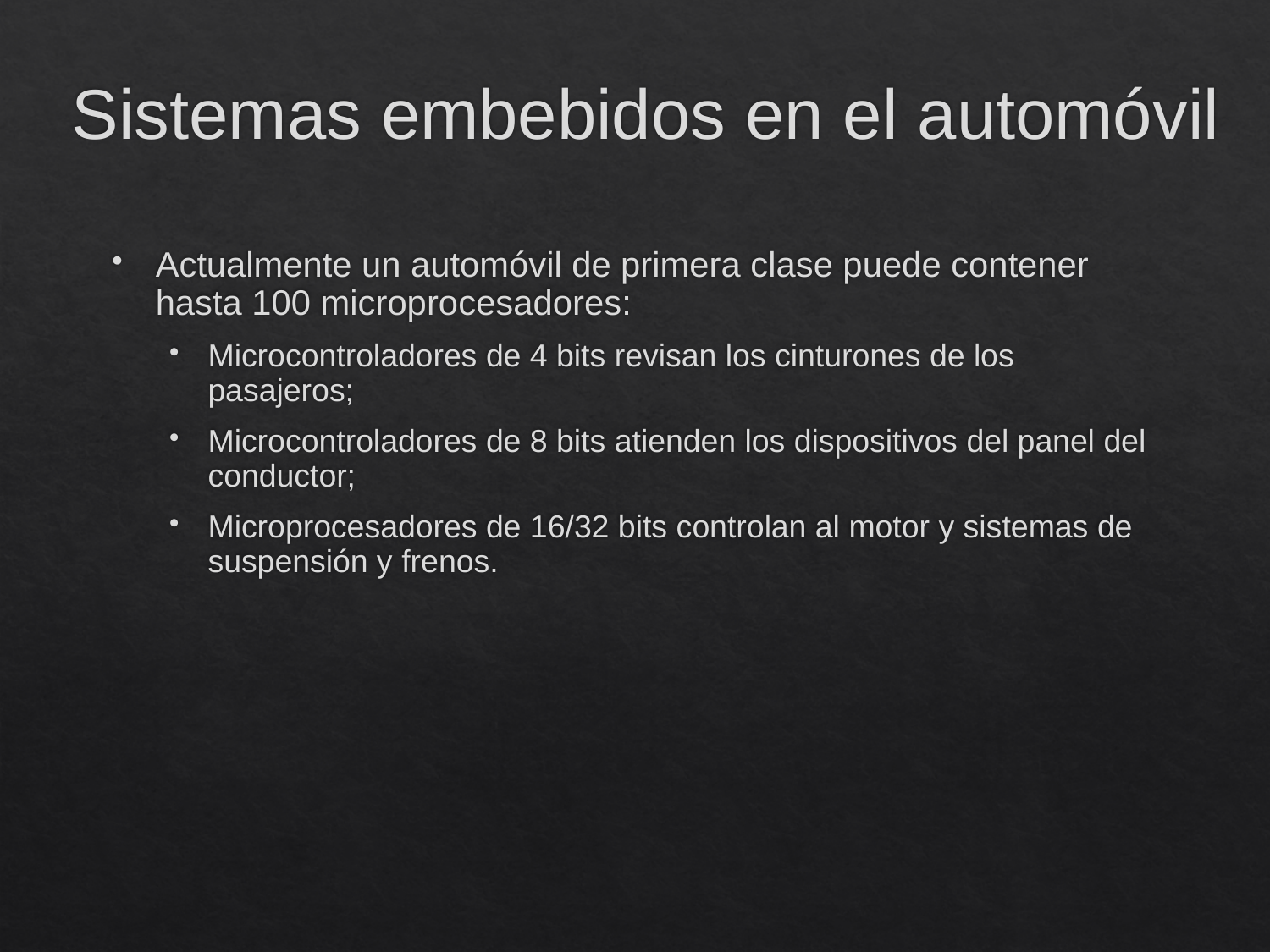

# Sistemas embebidos en el automóvil
Actualmente un automóvil de primera clase puede contener hasta 100 microprocesadores:
Microcontroladores de 4 bits revisan los cinturones de los pasajeros;
Microcontroladores de 8 bits atienden los dispositivos del panel del conductor;
Microprocesadores de 16/32 bits controlan al motor y sistemas de suspensión y frenos.